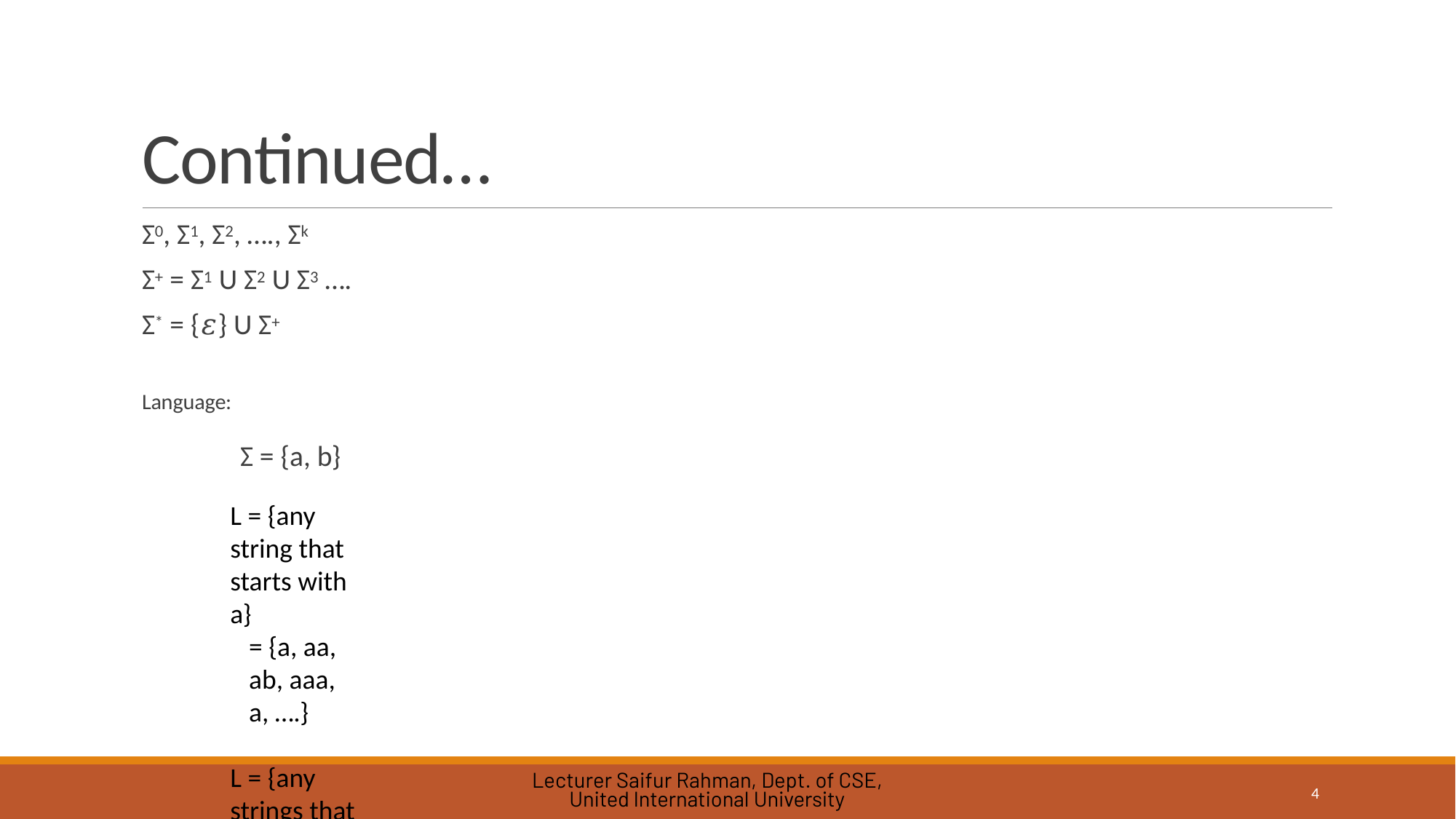

# Continued…
Σ0, Σ1, Σ2, …., Σk
Σ+ = Σ1 U Σ2 U Σ3 …. Σ* = {𝜀} U Σ+

Language:
Σ = {a, b}
L = {any string that starts with a}
= {a, aa, ab, aaa, a, ….}
L = {any strings that starts with a and it’s length is 2}
= {aa, ab}
Lecturer Saifur Rahman, Dept. of CSE, United International University
4